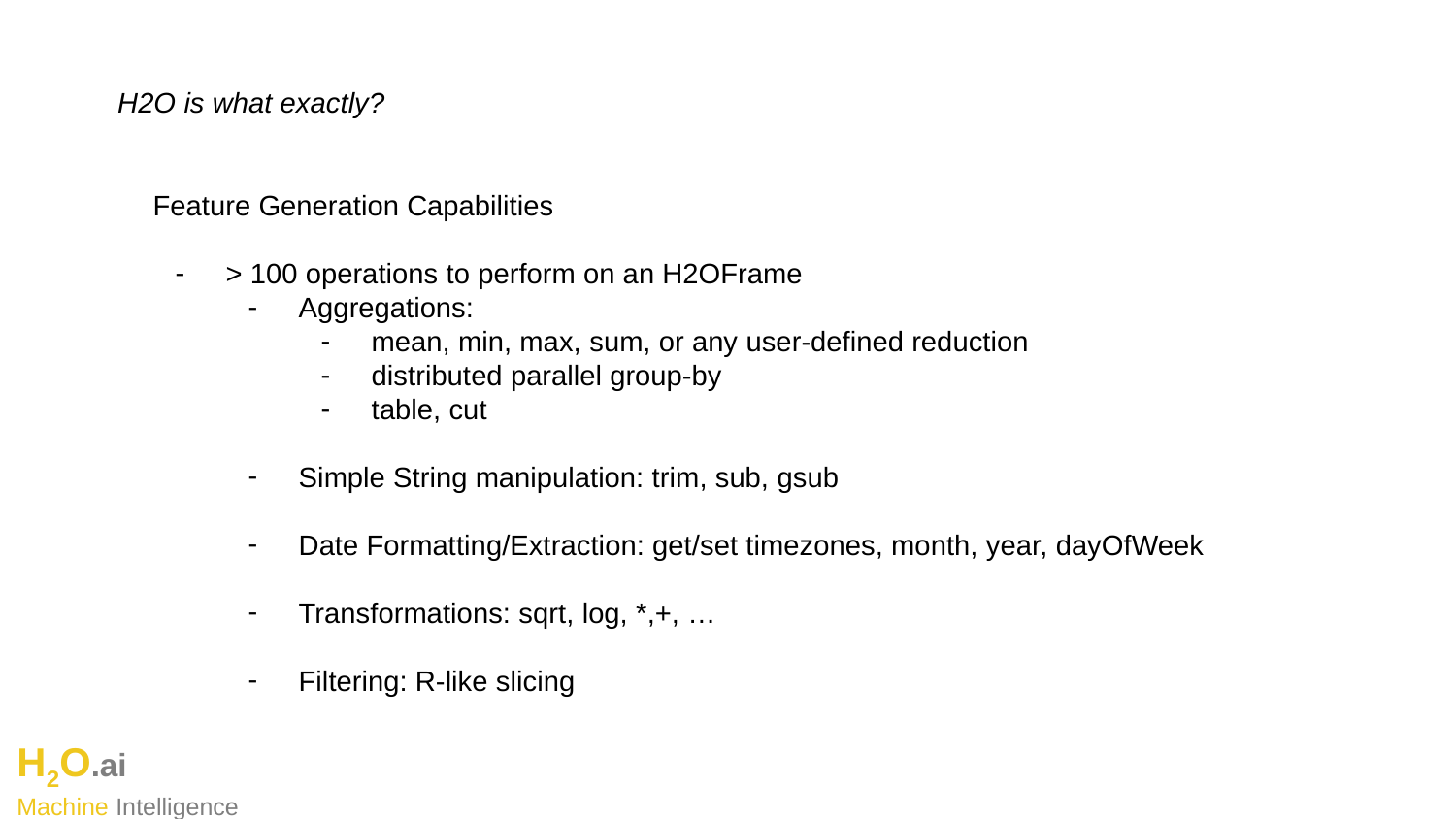

H2O is what exactly?

Feature Generation Capabilities

> 100 operations to perform on an H2OFrame
Aggregations:
mean, min, max, sum, or any user-defined reduction
distributed parallel group-by
table, cut

Simple String manipulation: trim, sub, gsub

Date Formatting/Extraction: get/set timezones, month, year, dayOfWeek

Transformations: sqrt, log, *,+, …

Filtering: R-like slicing